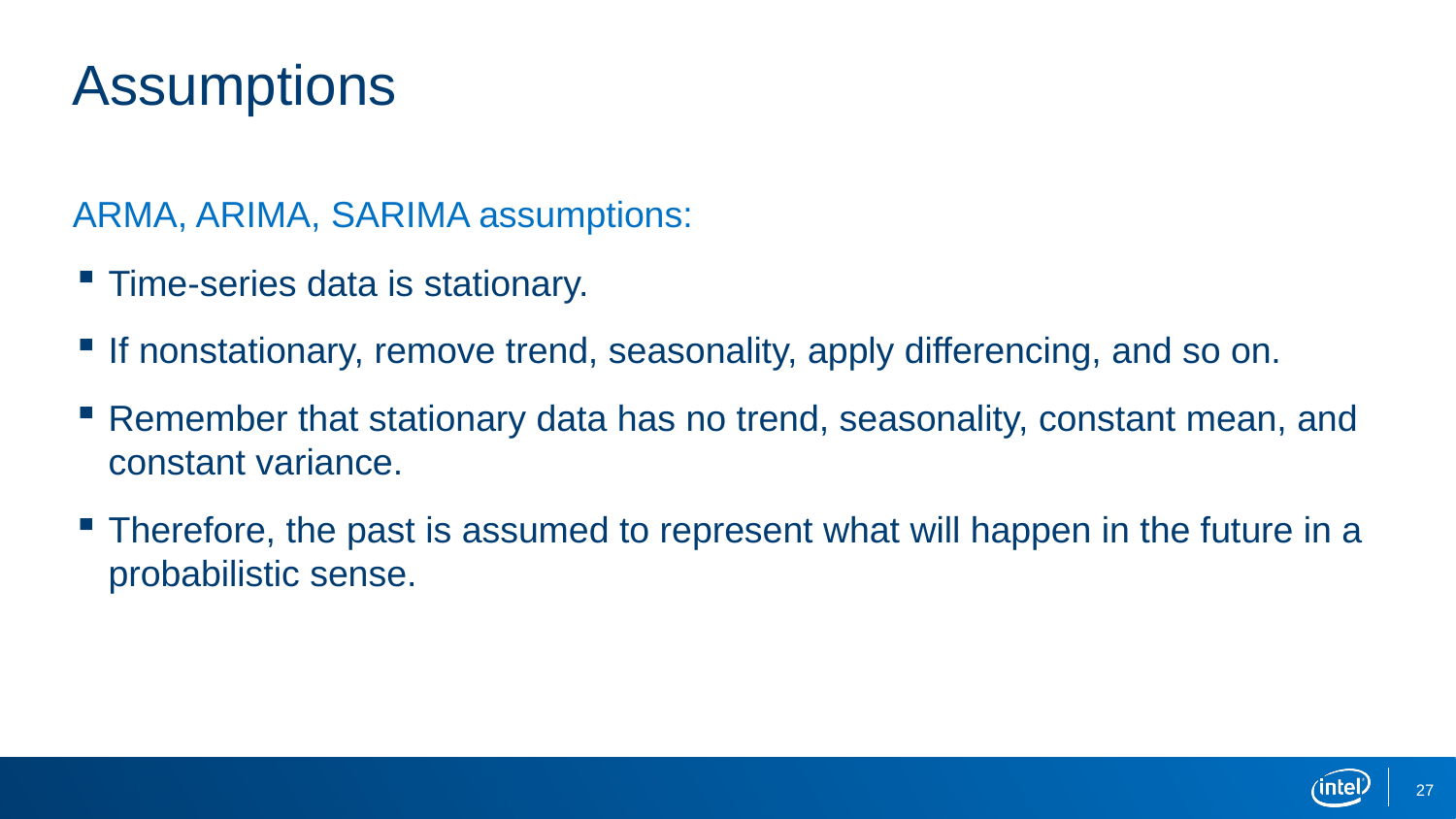

# Assumptions
ARMA, ARIMA, SARIMA assumptions:
Time-series data is stationary.
If nonstationary, remove trend, seasonality, apply differencing, and so on.
Remember that stationary data has no trend, seasonality, constant mean, and constant variance.
Therefore, the past is assumed to represent what will happen in the future in a probabilistic sense.
27